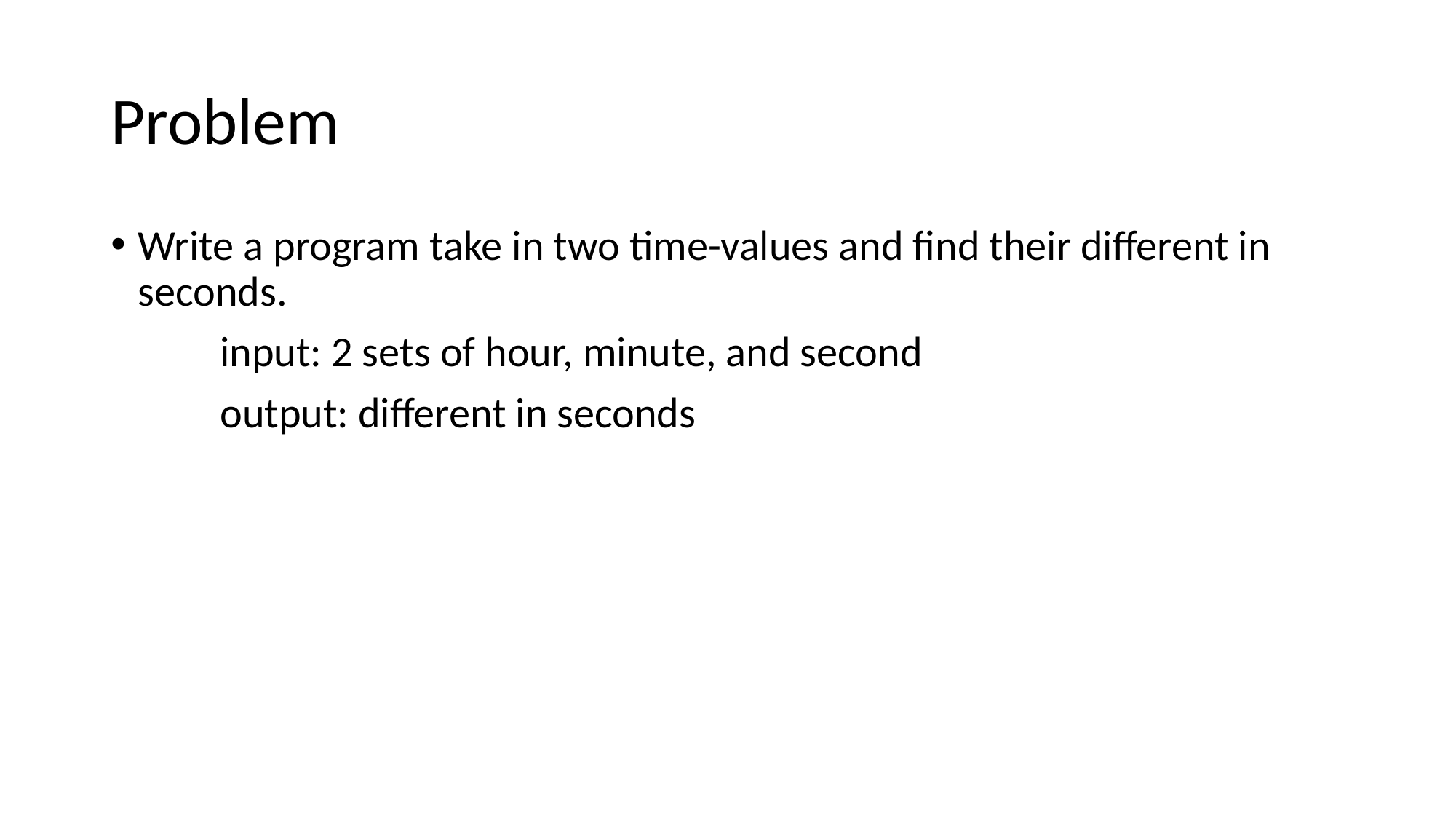

# Problem
Write a program take in two time-values and find their different in seconds.
	input: 2 sets of hour, minute, and second
	output: different in seconds